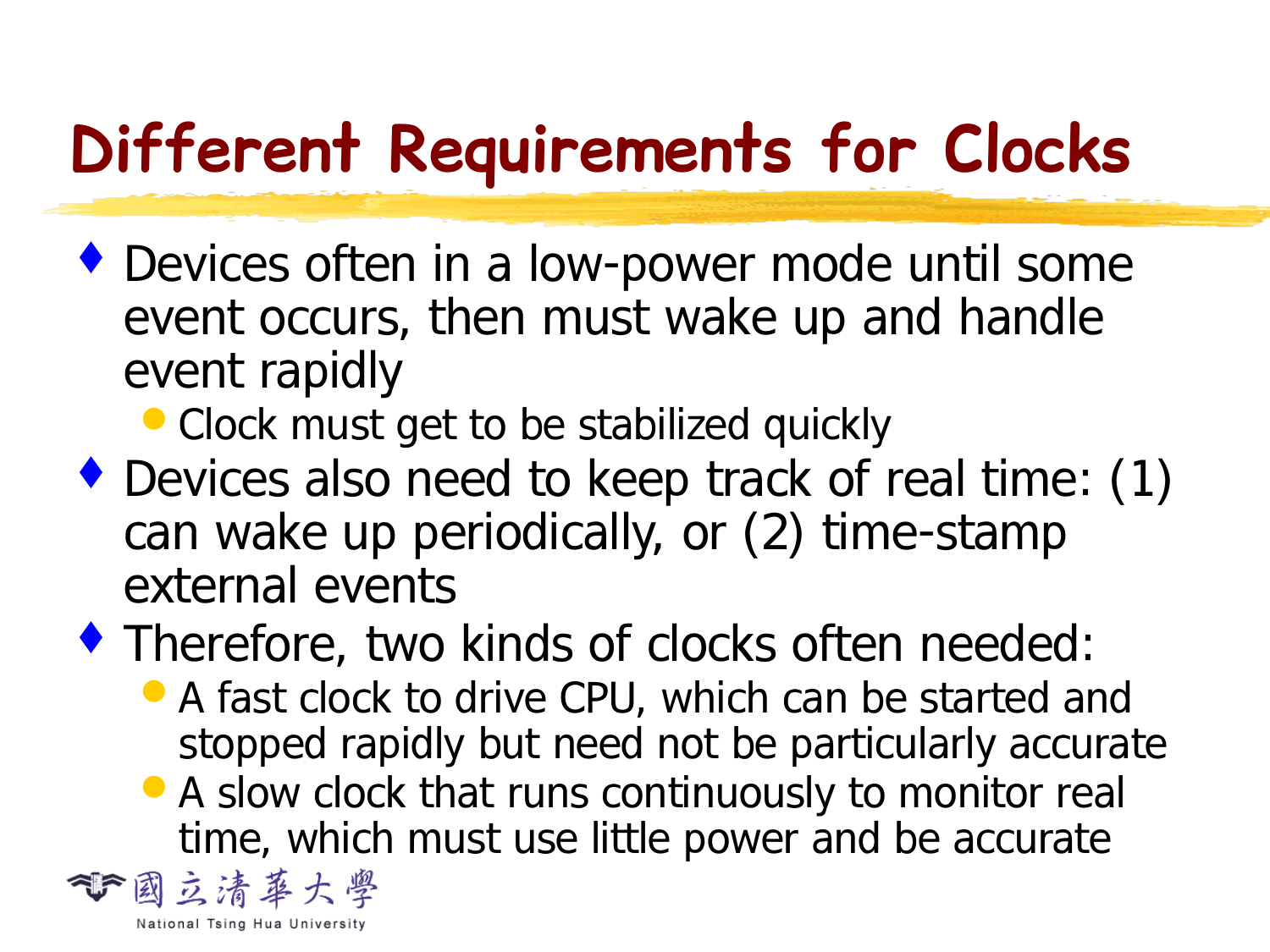

# Different Requirements for Clocks
Devices often in a low-power mode until some event occurs, then must wake up and handle event rapidly
Clock must get to be stabilized quickly
Devices also need to keep track of real time: (1) can wake up periodically, or (2) time-stamp external events
Therefore, two kinds of clocks often needed:
A fast clock to drive CPU, which can be started and stopped rapidly but need not be particularly accurate
A slow clock that runs continuously to monitor real time, which must use little power and be accurate